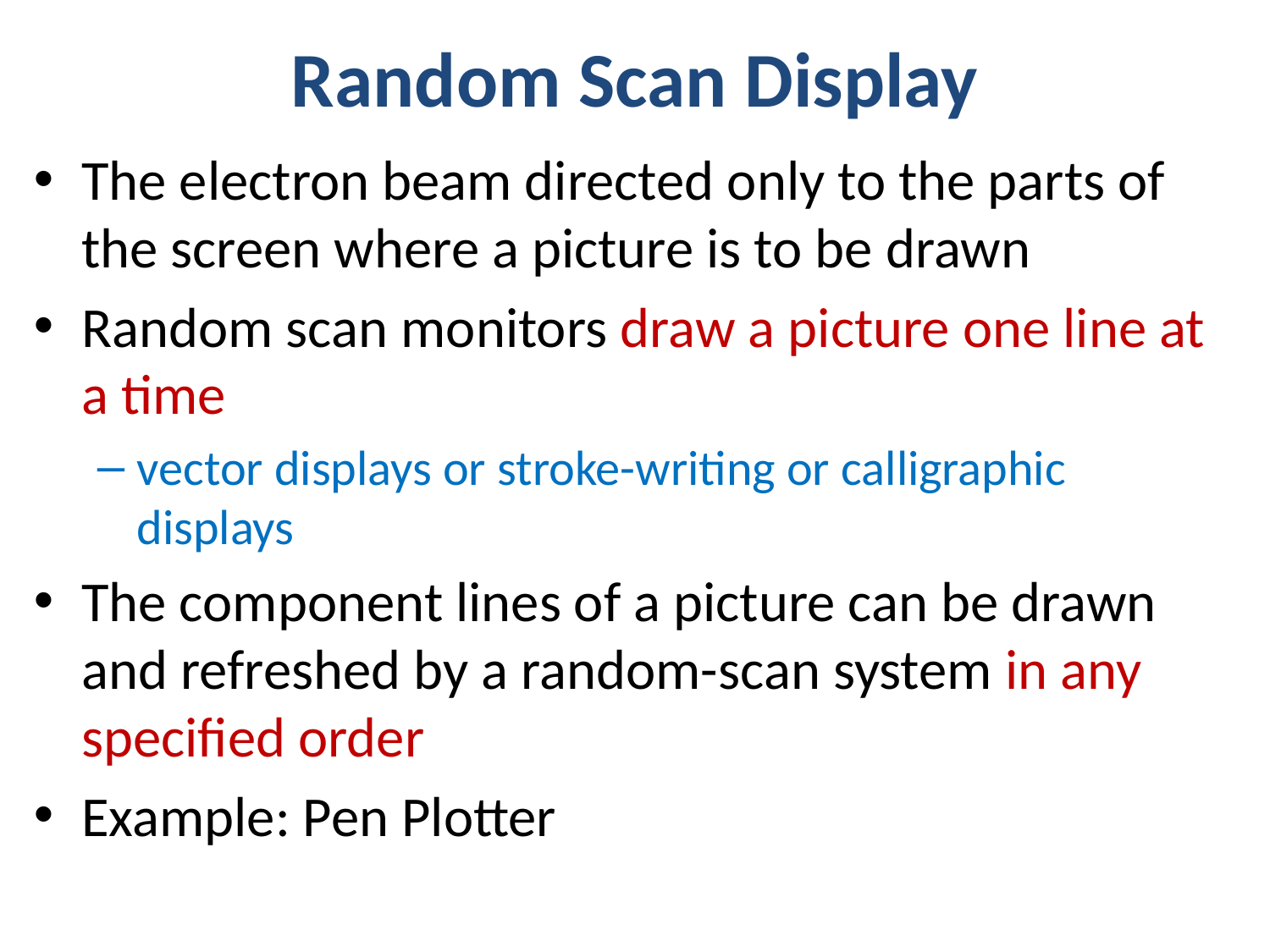

# Random Scan Display
The electron beam directed only to the parts of the screen where a picture is to be drawn
Random scan monitors draw a picture one line at a time
vector displays or stroke-writing or calligraphic displays
The component lines of a picture can be drawn and refreshed by a random-scan system in any specified order
Example: Pen Plotter